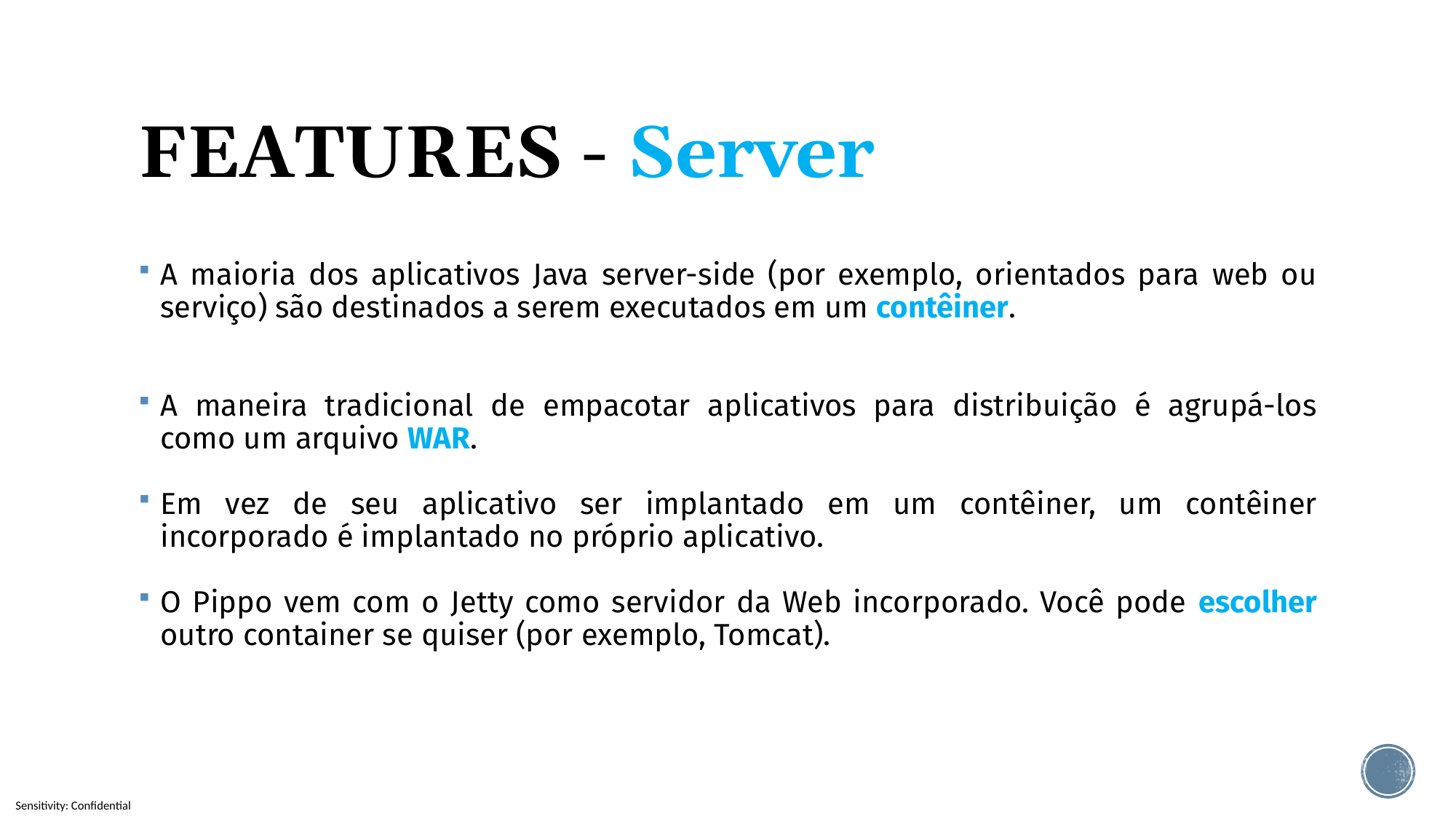

# FEATURES - Server
A maioria dos aplicativos Java server-side (por exemplo, orientados para web ou serviço) são destinados a serem executados em um contêiner.

A maneira tradicional de empacotar aplicativos para distribuição é agrupá-los como um arquivo WAR.

Em vez de seu aplicativo ser implantado em um contêiner, um contêiner incorporado é implantado no próprio aplicativo.

O Pippo vem com o Jetty como servidor da Web incorporado. Você pode escolher outro container se quiser (por exemplo, Tomcat).